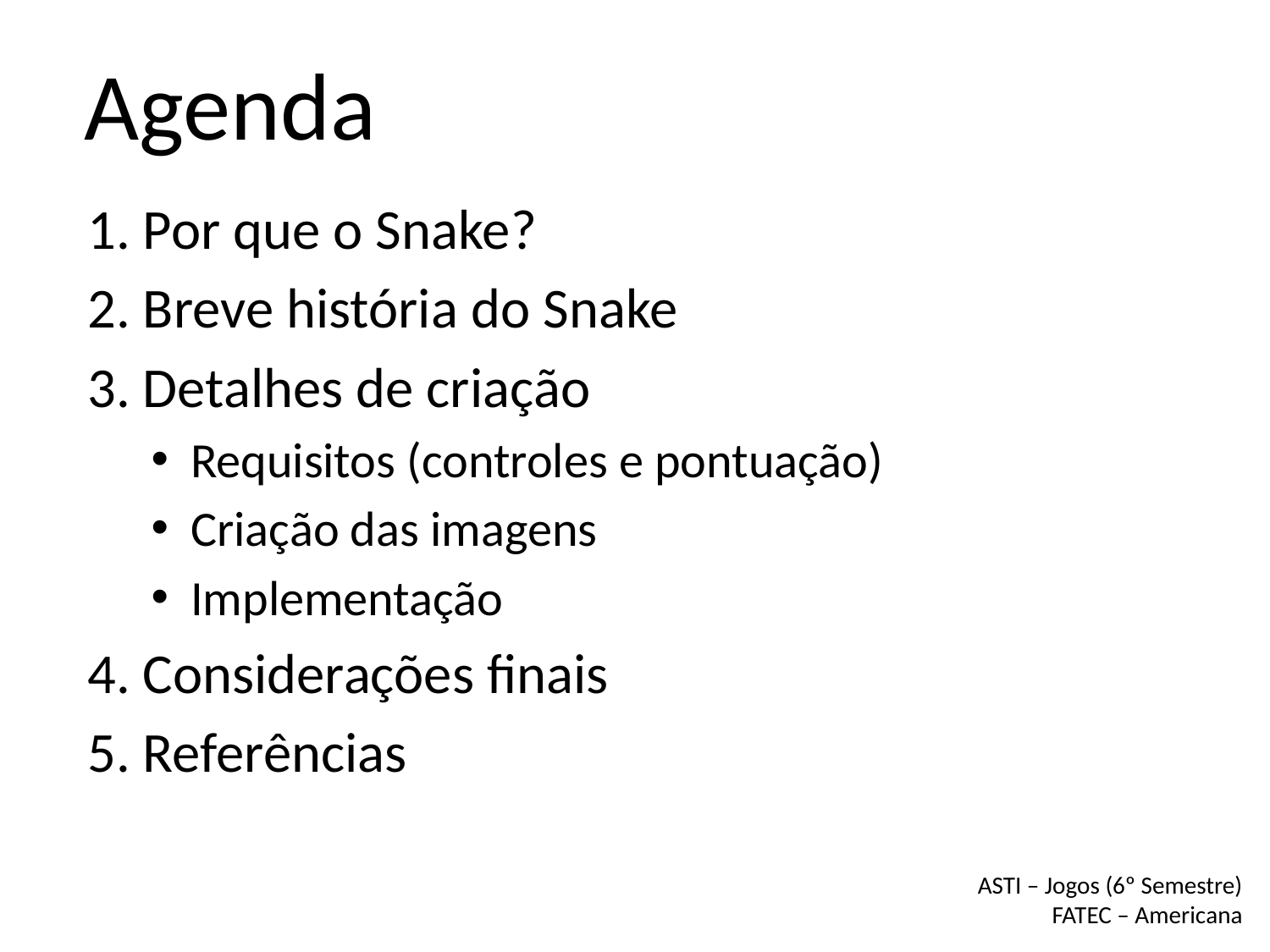

# Agenda
1. Por que o Snake?
2. Breve história do Snake
3. Detalhes de criação
  Requisitos (controles e pontuação)
  Criação das imagens
  Implementação
4. Considerações finais
5. Referências
ASTI – Jogos (6º Semestre)
FATEC – Americana